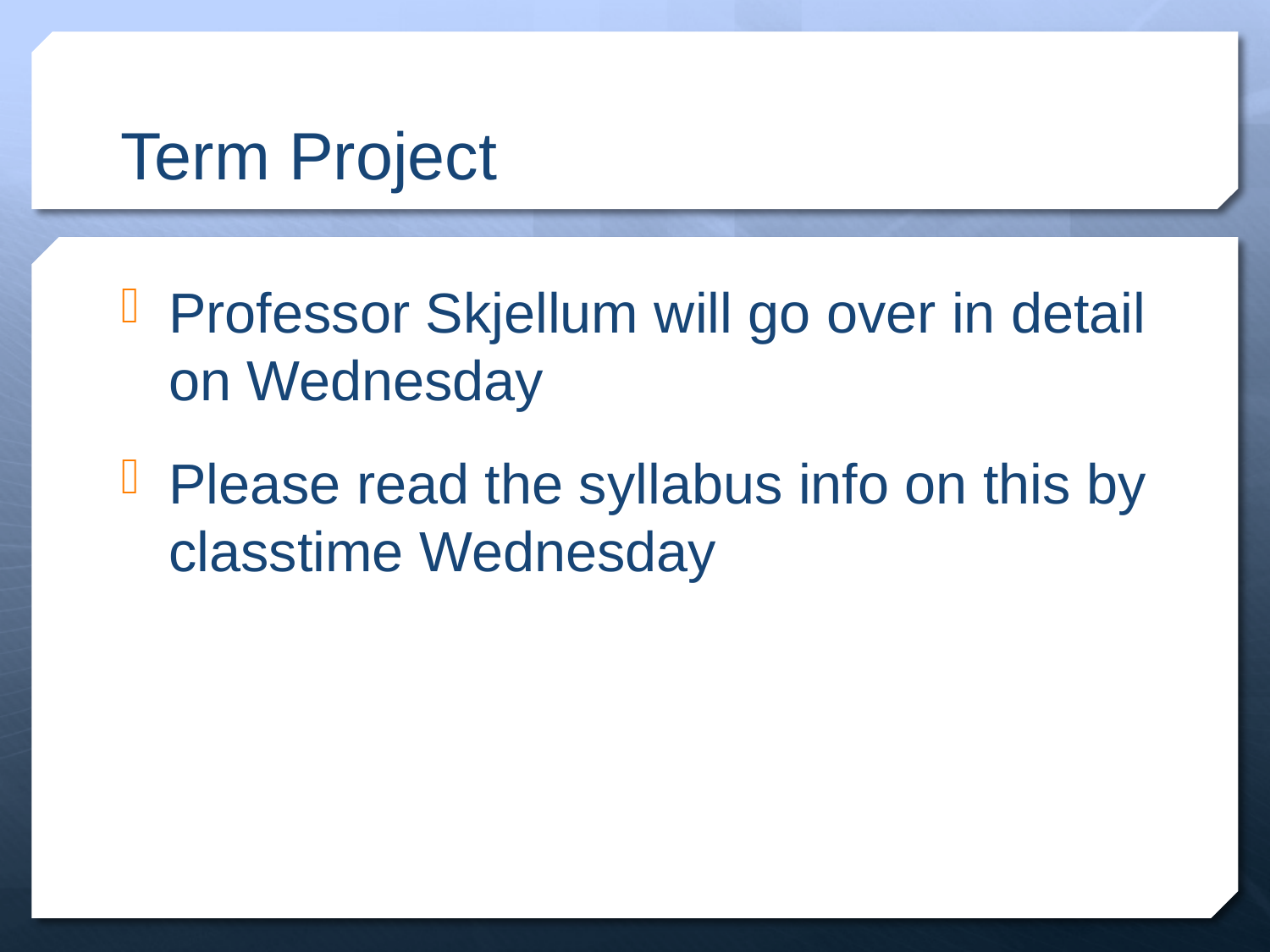

# Term Project
Professor Skjellum will go over in detail on Wednesday
Please read the syllabus info on this by classtime Wednesday